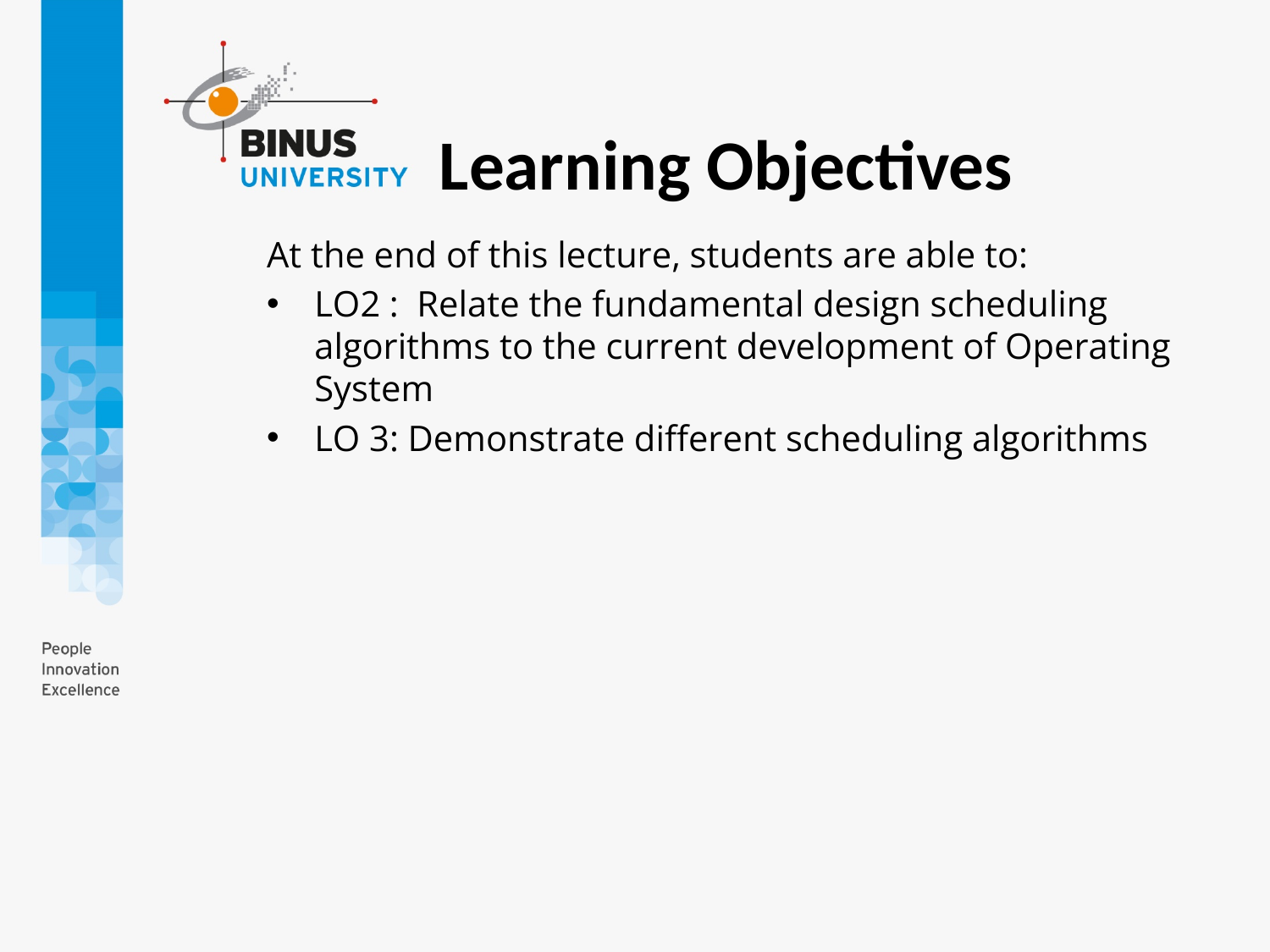

Learning Objectives
At the end of this lecture, students are able to:
LO2 :  Relate the fundamental design scheduling algorithms to the current development of Operating System
LO 3: Demonstrate different scheduling algorithms